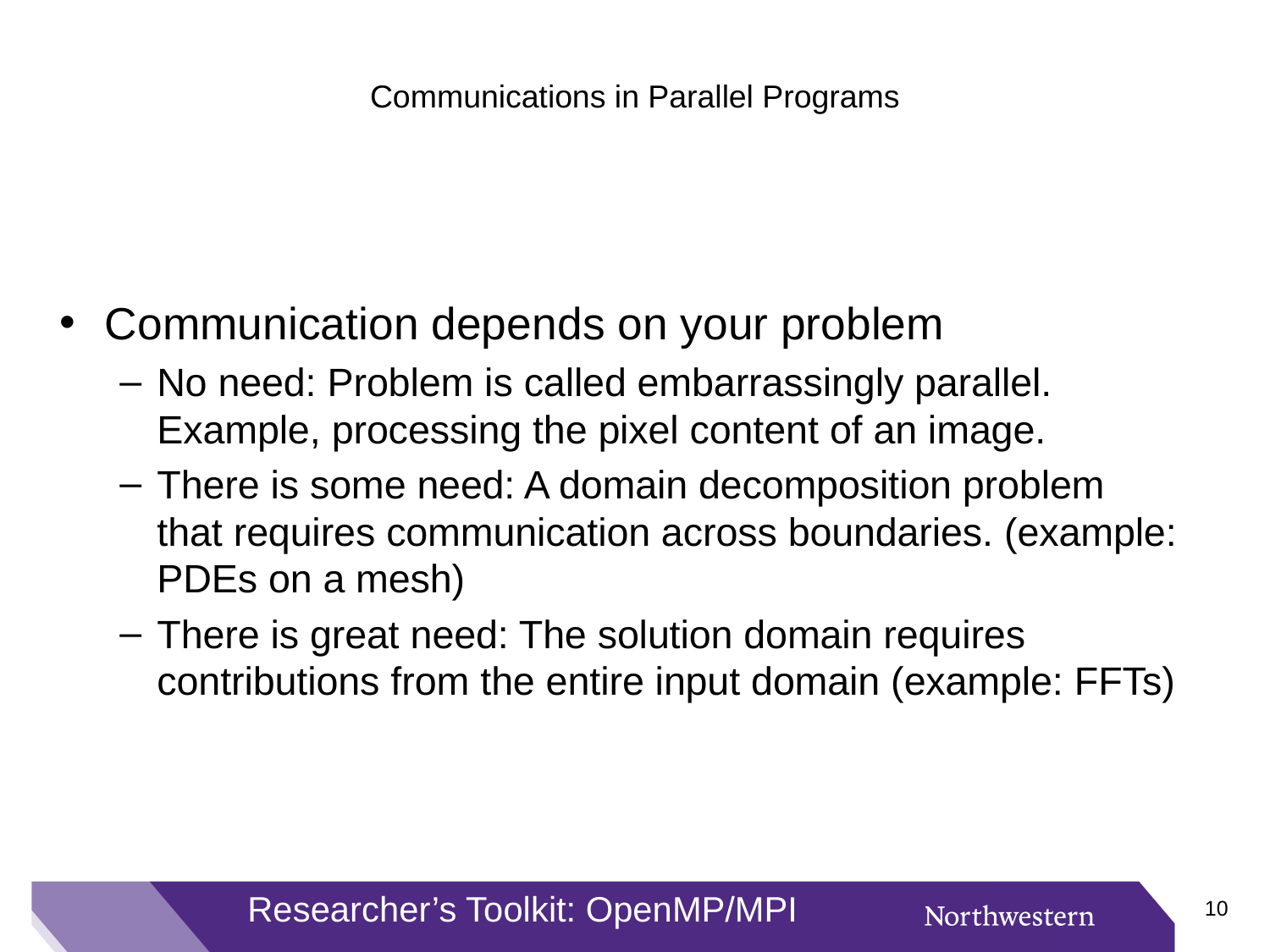

# Communications in Parallel Programs
Communication depends on your problem
No need: Problem is called embarrassingly parallel. Example, processing the pixel content of an image.
There is some need: A domain decomposition problem that requires communication across boundaries. (example: PDEs on a mesh)
There is great need: The solution domain requires contributions from the entire input domain (example: FFTs)

Researcher’s Toolkit: OpenMP/MPI
10